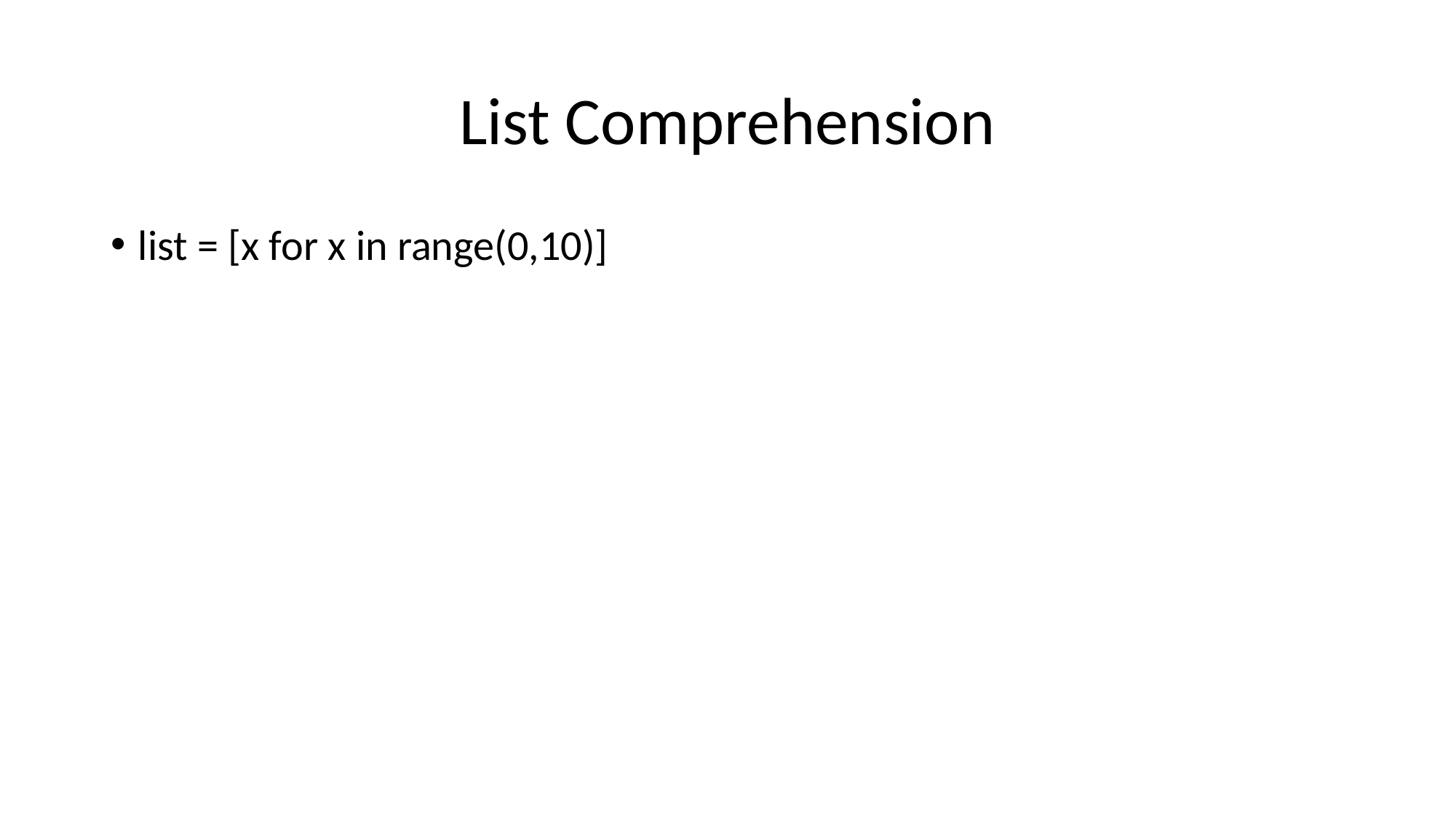

# List Comprehension
list = [x for x in range(0,10)]